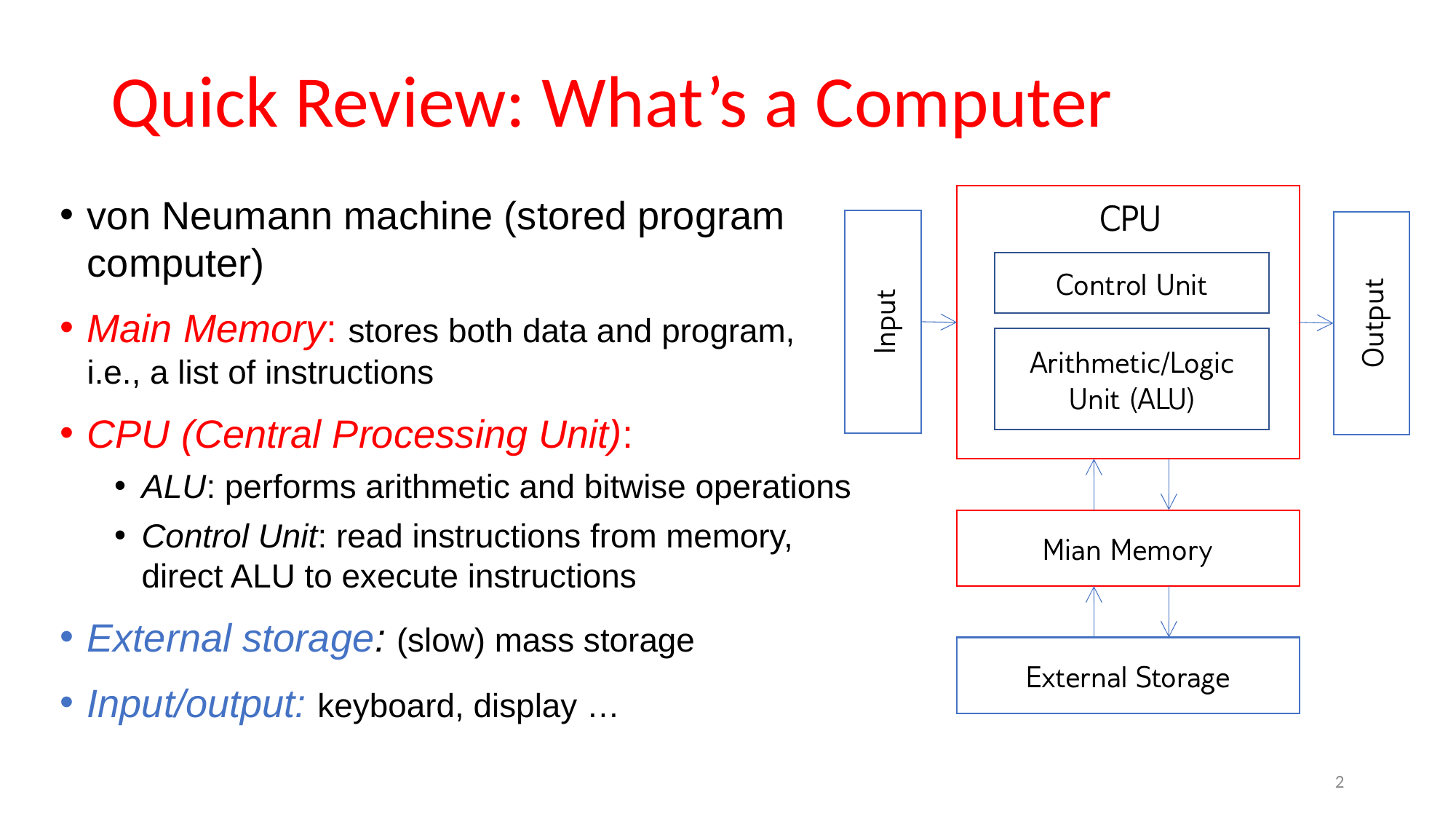

# Quick Review: What’s a Computer
von Neumann machine (stored program computer)
Main Memory: stores both data and program,  i.e., a list of instructions
CPU (Central Processing Unit):
ALU: performs arithmetic and bitwise operations
Control Unit: read instructions from memory,  direct ALU to execute instructions
External storage: (slow) mass storage
Input/output: keyboard, display …

CPU
Control Unit
Input
Output
Arithmetic/Logic Unit (ALU)
Mian Memory
External Storage
2